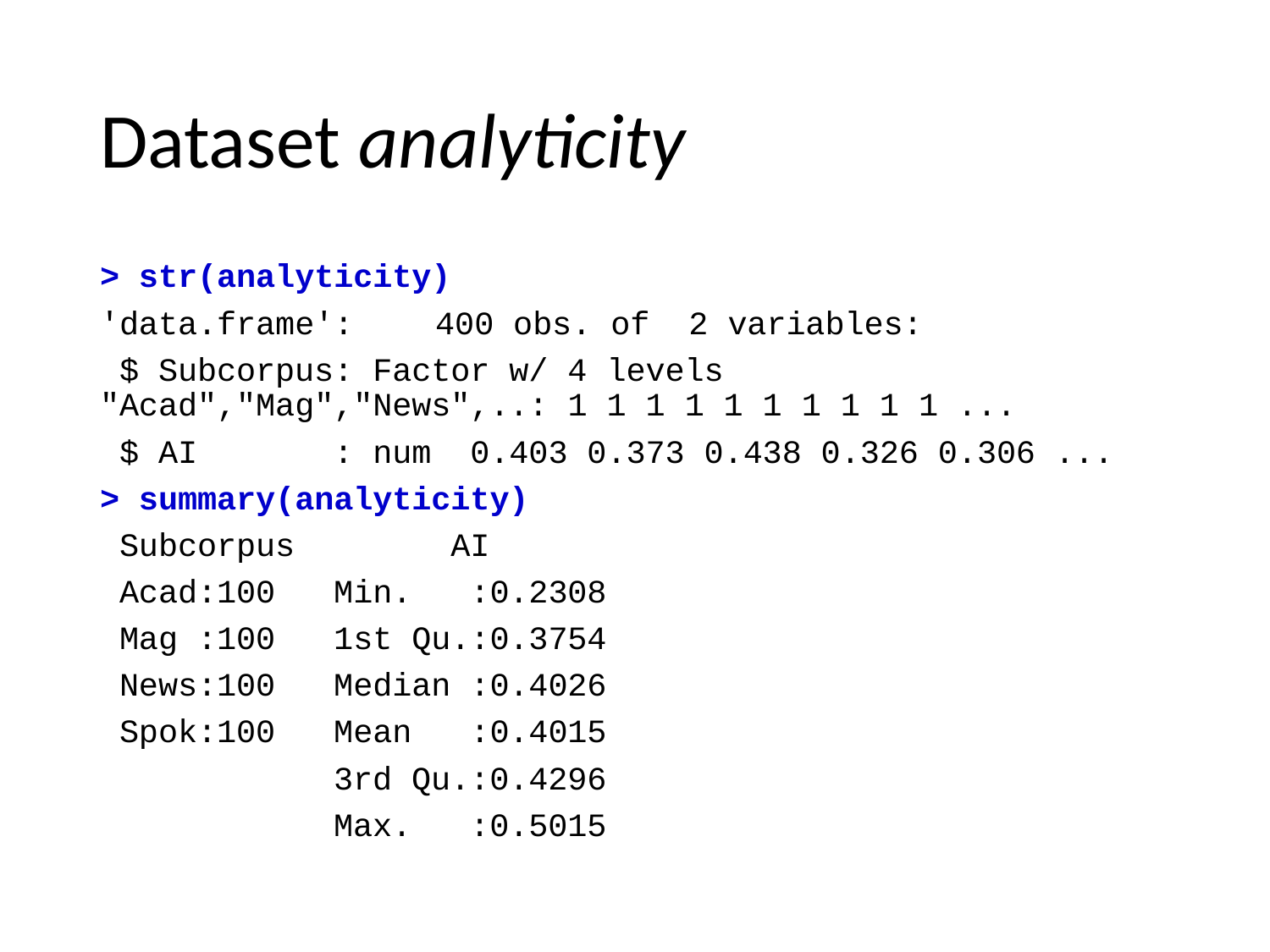

# Dataset analyticity
> str(analyticity)
'data.frame':	400 obs. of  2 variables:
 $ Subcorpus: Factor w/ 4 levels "Acad","Mag","News",..: 1 1 1 1 1 1 1 1 1 1 ...
 $ AI       : num  0.403 0.373 0.438 0.326 0.306 ...
> summary(analyticity)
 Subcorpus        AI
 Acad:100   Min.   :0.2308
 Mag :100   1st Qu.:0.3754
 News:100   Median :0.4026
 Spok:100   Mean   :0.4015
            3rd Qu.:0.4296
            Max.   :0.5015